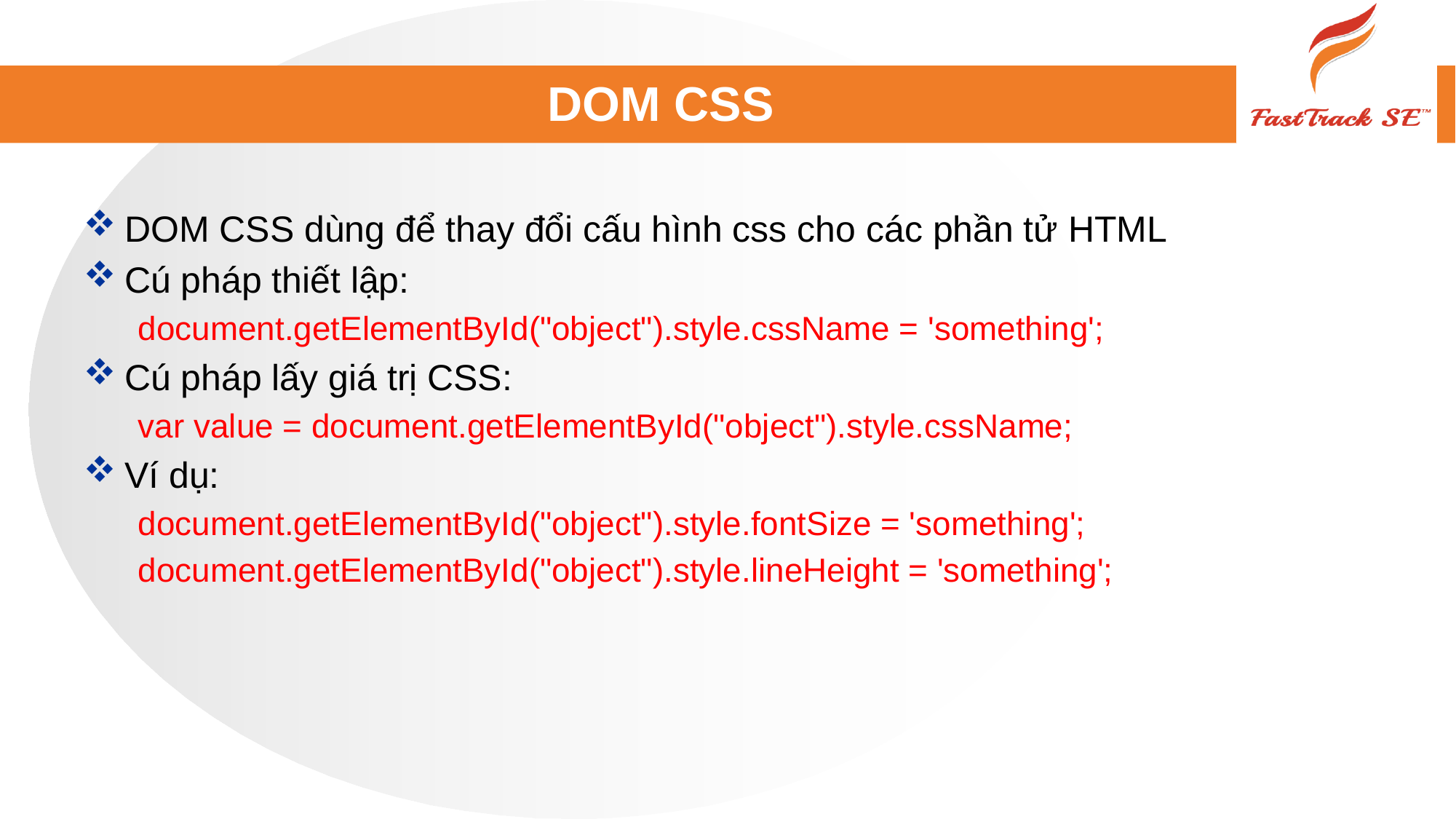

# DOM CSS
DOM CSS dùng để thay đổi cấu hình css cho các phần tử HTML
Cú pháp thiết lập:
document.getElementById("object").style.cssName = 'something';
Cú pháp lấy giá trị CSS:
var value = document.getElementById("object").style.cssName;
Ví dụ:
document.getElementById("object").style.fontSize = 'something';
document.getElementById("object").style.lineHeight = 'something';